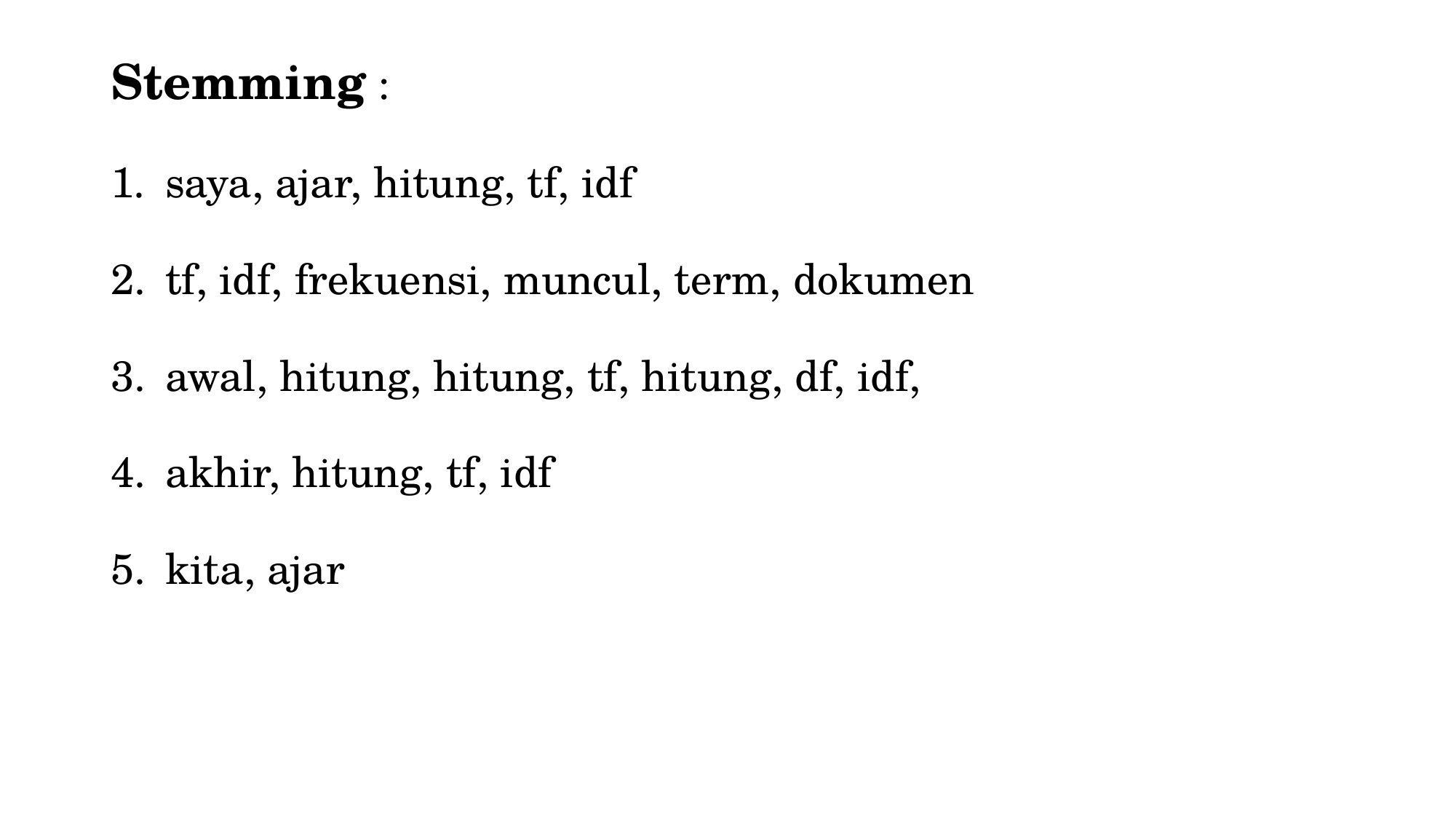

Stemming :
saya, ajar, hitung, tf, idf
tf, idf, frekuensi, muncul, term, dokumen
awal, hitung, hitung, tf, hitung, df, idf,
akhir, hitung, tf, idf
kita, ajar